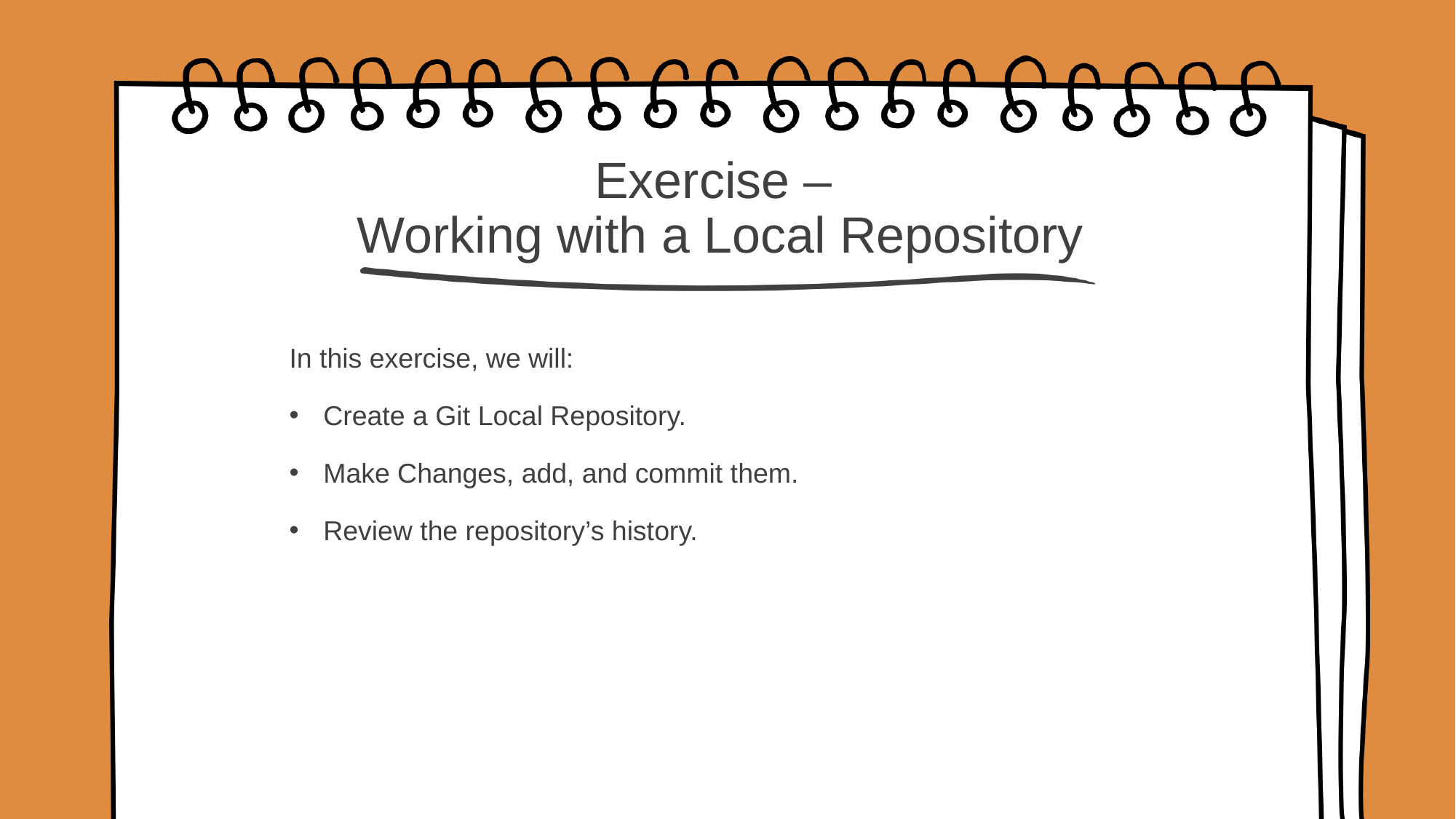

# Exercise – Working with a Local Repository
In this exercise, we will:
Create a Git Local Repository.
Make Changes, add, and commit them.
Review the repository’s history.